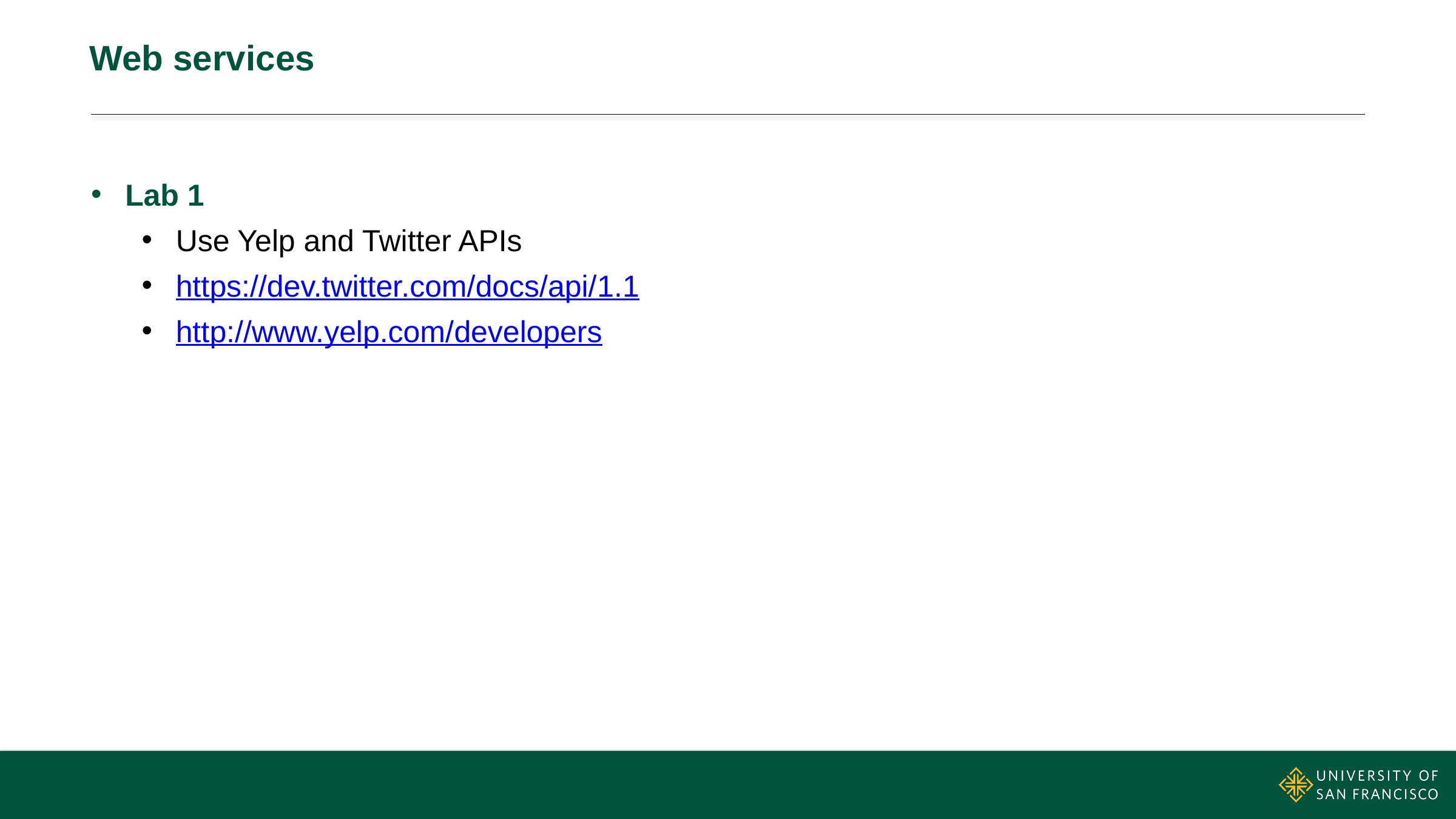

# Web services
Lab 1
Use Yelp and Twitter APIs
https://dev.twitter.com/docs/api/1.1
http://www.yelp.com/developers